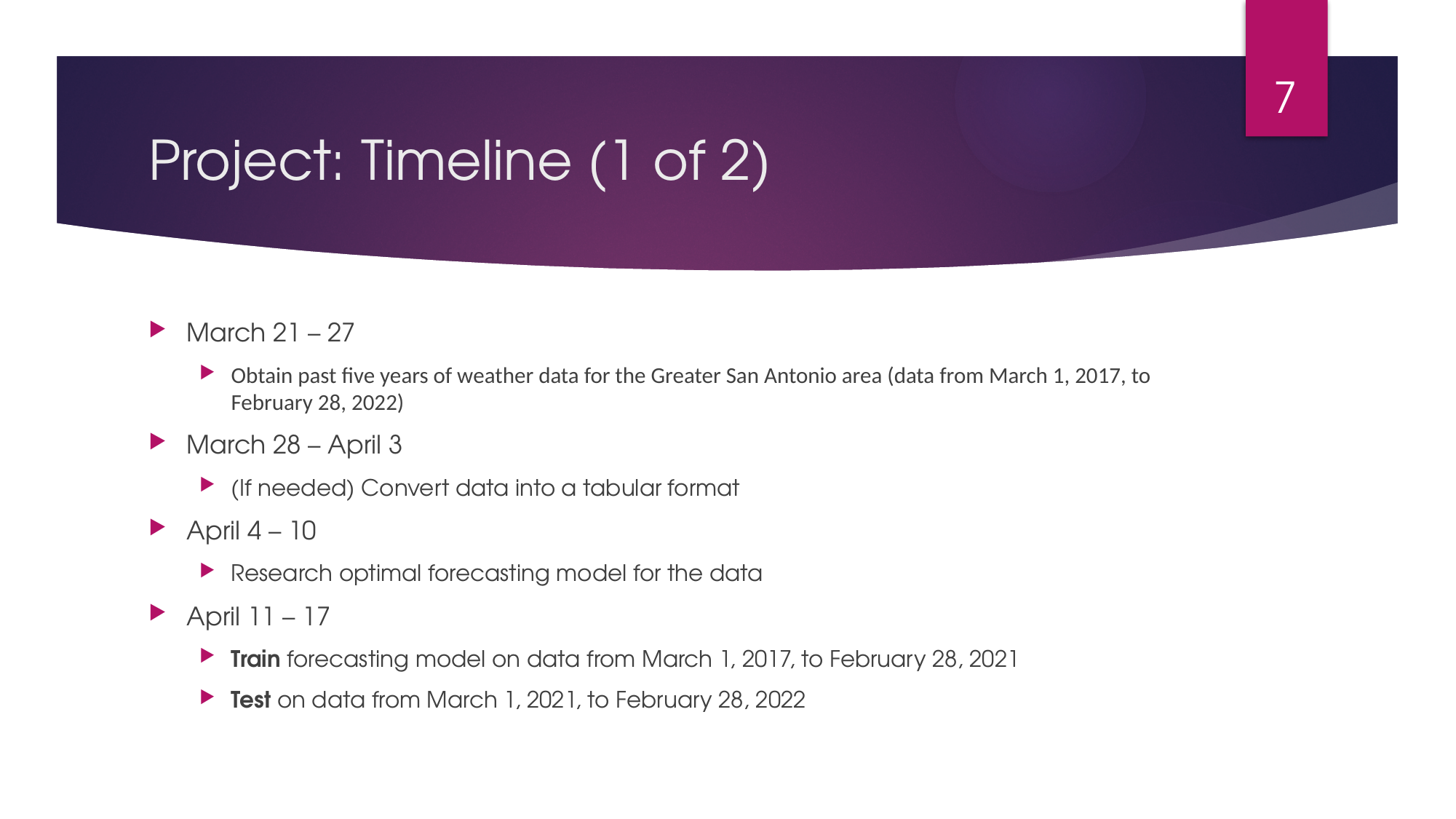

7
# Project: Timeline (1 of 2)
March 21 – 27
Obtain past five years of weather data for the Greater San Antonio area (data from March 1, 2017, to February 28, 2022)
March 28 – April 3
(If needed) Convert data into a tabular format
April 4 – 10
Research optimal forecasting model for the data
April 11 – 17
Train forecasting model on data from March 1, 2017, to February 28, 2021
Test on data from March 1, 2021, to February 28, 2022